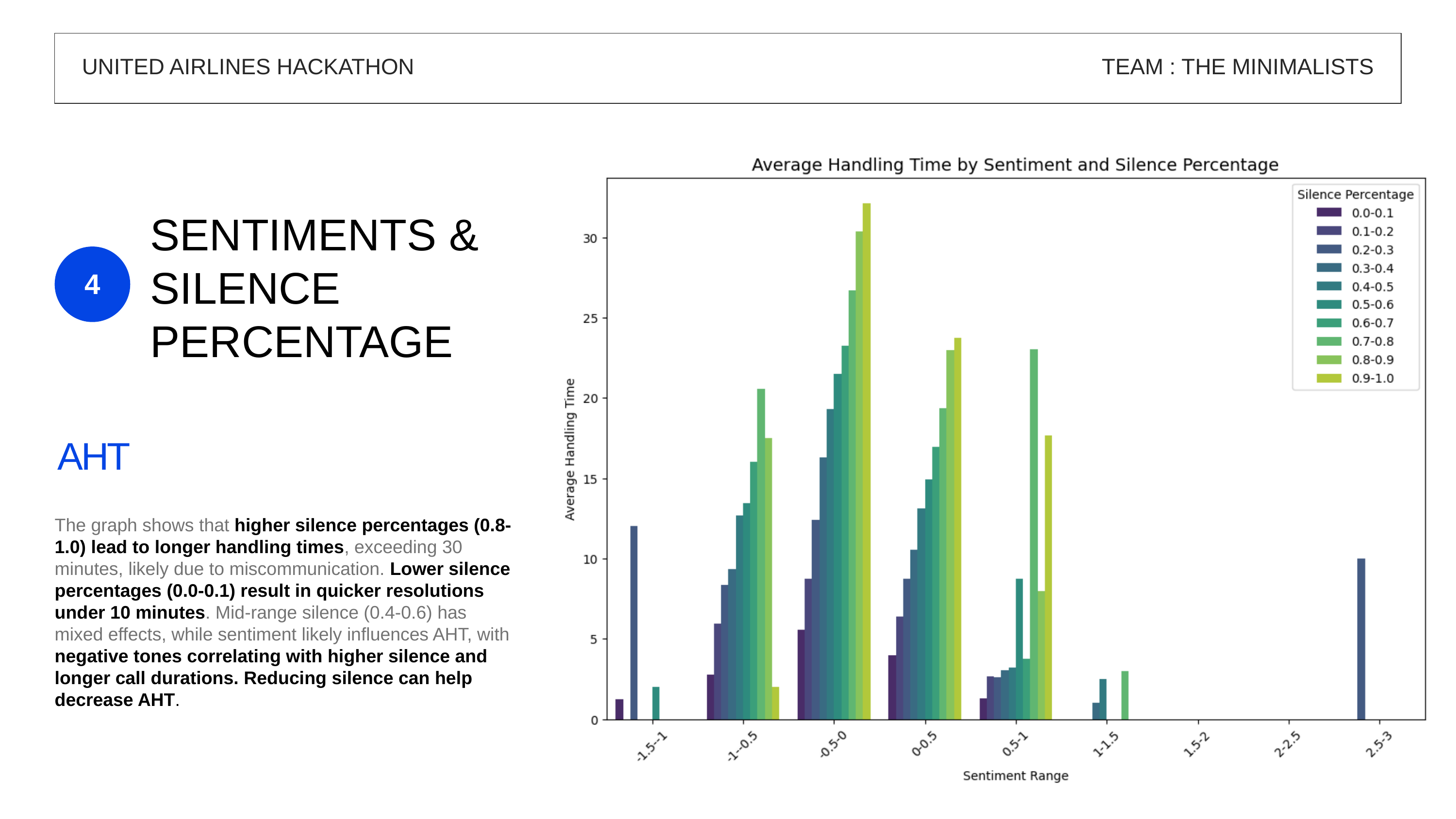

UNITED AIRLINES HACKATHON
TEAM : THE MINIMALISTS

SENTIMENTS &
SILENCE
PERCENTAGE

4
AHT

The graph shows that higher silence percentages (0.8-1.0) lead to longer handling times, exceeding 30 minutes, likely due to miscommunication. Lower silence percentages (0.0-0.1) result in quicker resolutions under 10 minutes. Mid-range silence (0.4-0.6) has mixed effects, while sentiment likely influences AHT, with negative tones correlating with higher silence and longer call durations. Reducing silence can help decrease AHT.